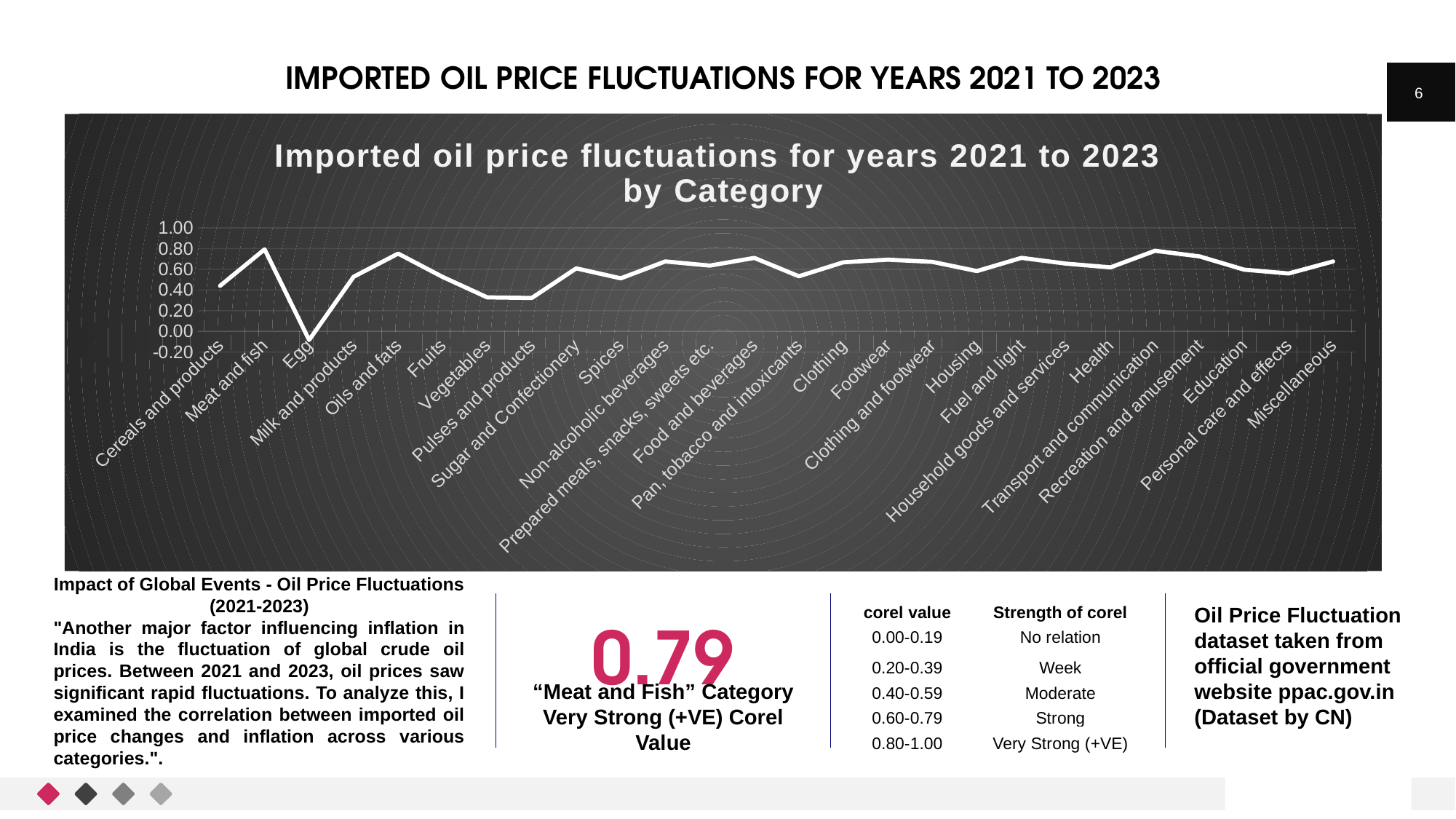

# Imported oil price fluctuations for years 2021 to 2023
6

### Chart: Imported oil price fluctuations for years 2021 to 2023
by Category

| Category |  |
|---|---|
| Cereals and products | 0.4401767584183284 |
| Meat and fish | 0.7926863839513859 |
| Egg | -0.08323011772839894 |
| Milk and products | 0.5280121578444013 |
| Oils and fats | 0.7513756286476179 |
| Fruits | 0.5258019497321818 |
| Vegetables | 0.32851585542562417 |
| Pulses and products | 0.32272831877671143 |
| Sugar and Confectionery | 0.6089885930165235 |
| Spices | 0.5125329691370651 |
| Non-alcoholic beverages | 0.675871665567681 |
| Prepared meals, snacks, sweets etc. | 0.6355488775963228 |
| Food and beverages | 0.7098576747879219 |
| Pan, tobacco and intoxicants | 0.5325718410574932 |
| Clothing | 0.6675210542467247 |
| Footwear | 0.6926283534982423 |
| Clothing and footwear | 0.6717740869941834 |
| Housing | 0.5829216981051741 |
| Fuel and light | 0.710471511585814 |
| Household goods and services | 0.6544767511376237 |
| Health | 0.6186142317864906 |
| Transport and communication | 0.7787791931566657 |
| Recreation and amusement | 0.7242672701291971 |
| Education | 0.5964019946719492 |
| Personal care and effects | 0.5594282864248212 |
| Miscellaneous | 0.675740341264621 |
Impact of Global Events - Oil Price Fluctuations
(2021-2023)
"Another major factor influencing inflation in India is the fluctuation of global crude oil prices. Between 2021 and 2023, oil prices saw significant rapid fluctuations. To analyze this, I examined the correlation between imported oil price changes and inflation across various categories.".
| corel value | Strength of corel |
| --- | --- |
| 0.00-0.19 | No relation |
| 0.20-0.39 | Week |
| 0.40-0.59 | Moderate |
| 0.60-0.79 | Strong |
| 0.80-1.00 | Very Strong (+VE) |
Oil Price Fluctuation dataset taken from official government website ppac.gov.in   (Dataset by CN)
0.79
“Meat and Fish” Category
Very Strong (+VE) Corel Value